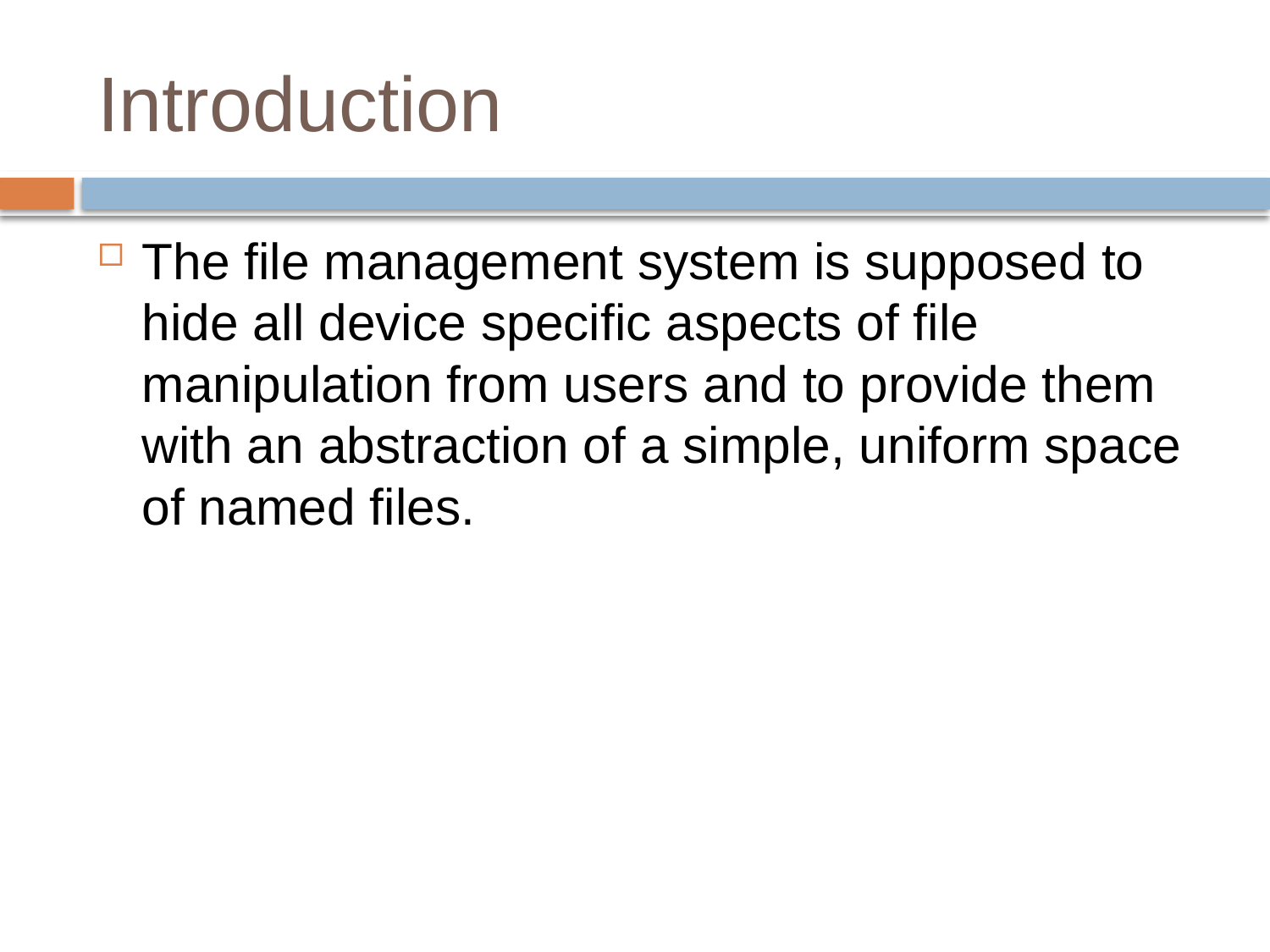

# Introduction
The file management system is supposed to hide all device specific aspects of file manipulation from users and to provide them with an abstraction of a simple, uniform space of named files.